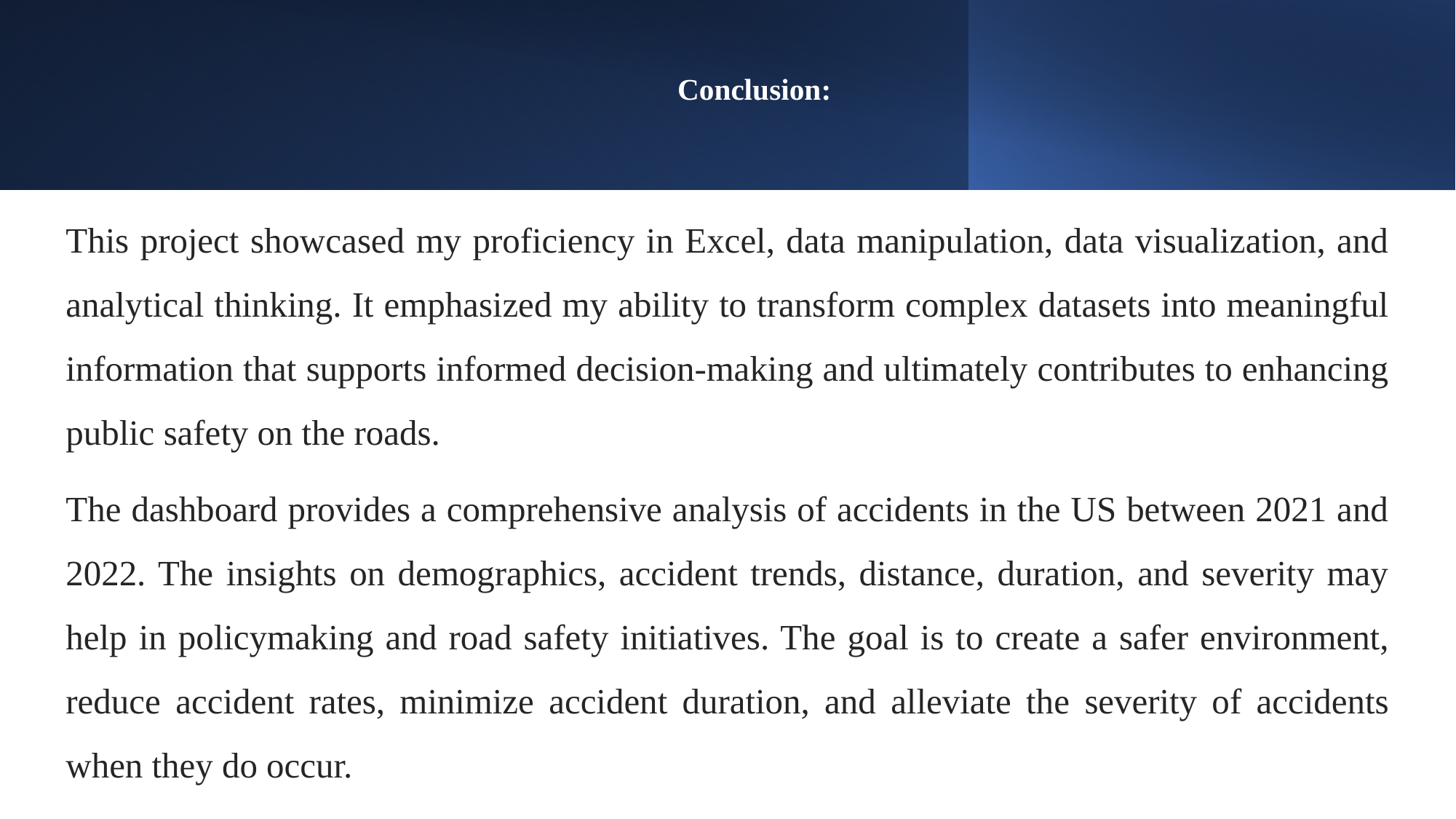

# Conclusion:
This project showcased my proficiency in Excel, data manipulation, data visualization, and analytical thinking. It emphasized my ability to transform complex datasets into meaningful information that supports informed decision-making and ultimately contributes to enhancing public safety on the roads.
The dashboard provides a comprehensive analysis of accidents in the US between 2021 and 2022. The insights on demographics, accident trends, distance, duration, and severity may help in policymaking and road safety initiatives. The goal is to create a safer environment, reduce accident rates, minimize accident duration, and alleviate the severity of accidents when they do occur.